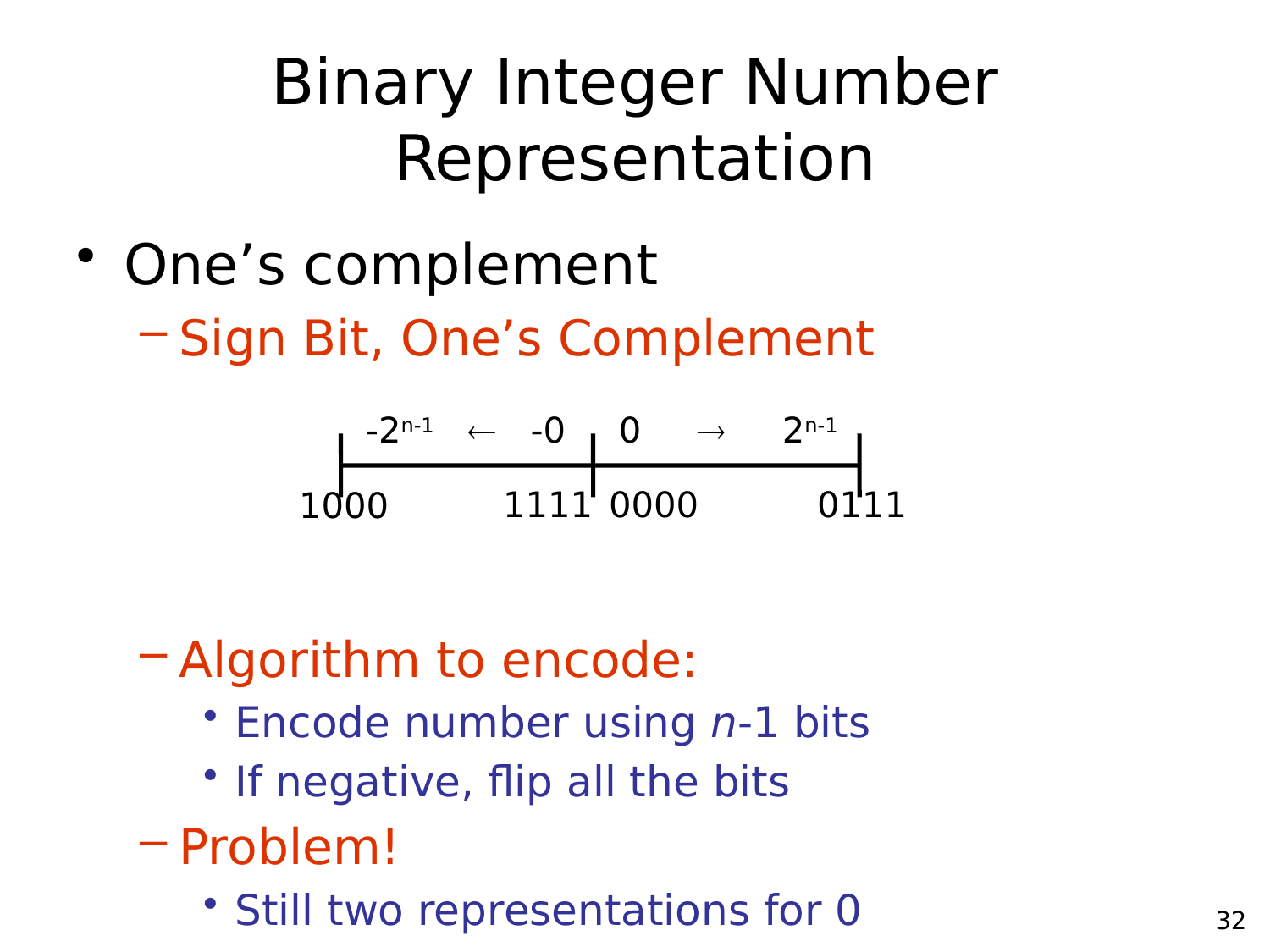

# Binary Integer Number Representation
One’s complement
Sign Bit, One’s Complement

Algorithm to encode:
Encode number using n-1 bits
If negative, flip all the bits
Problem!
Still two representations for 0

-2n-1   ←   -0
0     →     2n-1

1111
0000
0111
1000